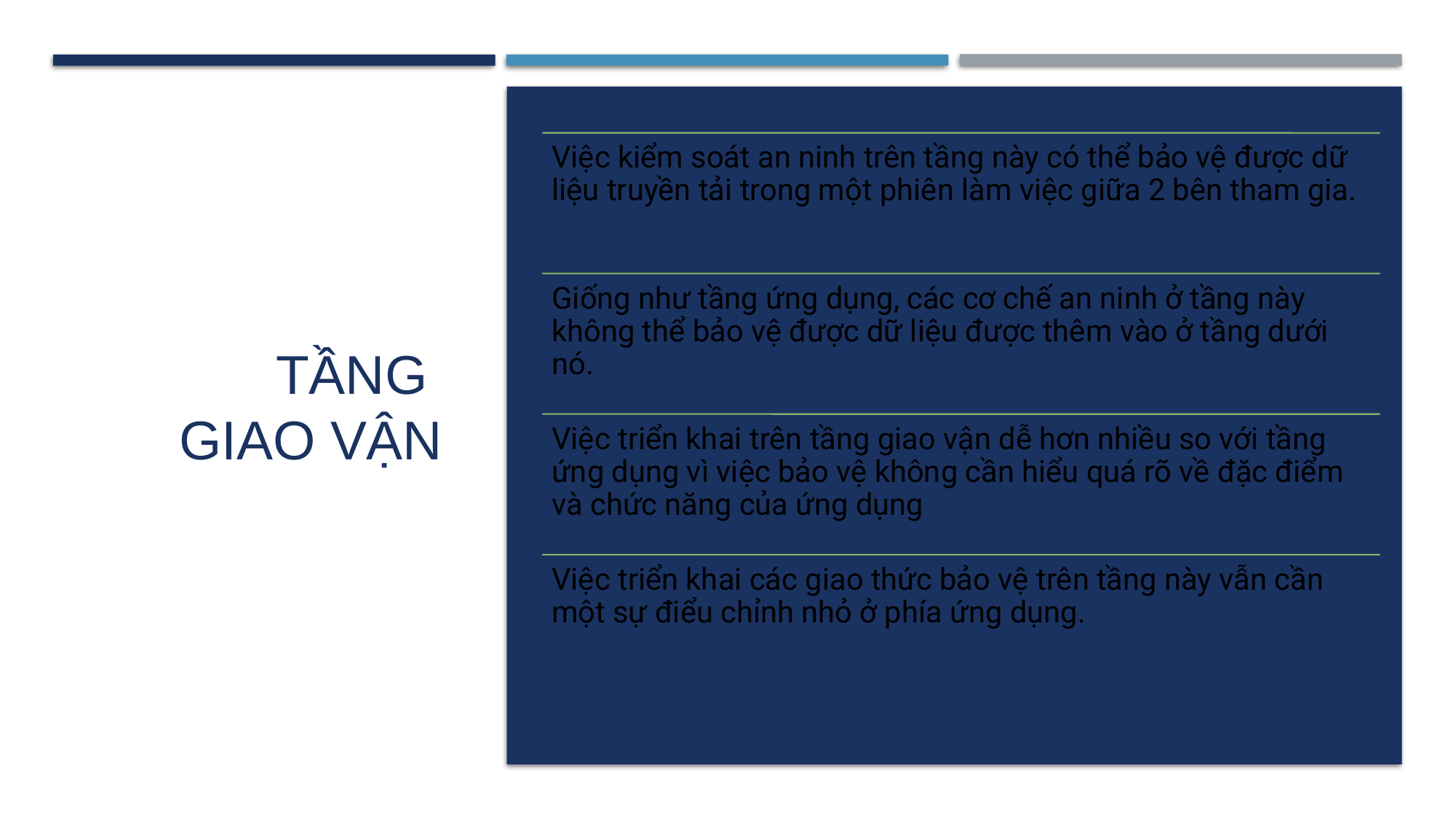

# Tầng Giao vận
Việc kiểm soát an ninh trên tầng này có thể bảo vệ được dữ liệu truyền tải trong một phiên làm việc giữa 2 bên tham gia.
Giống như tầng ứng dụng, các cơ chế an ninh ở tầng này không thể bảo vệ được dữ liệu được thêm vào ở tầng dưới nó.
Việc triển khai trên tầng giao vận dễ hơn nhiều so với tầng ứng dụng vì việc bảo vệ không cần hiểu quá rõ về đặc điểm và chức năng của ứng dụng
Việc triển khai các giao thức bảo vệ trên tầng này vẫn cần một sự điểu chỉnh nhỏ ở phía ứng dụng.